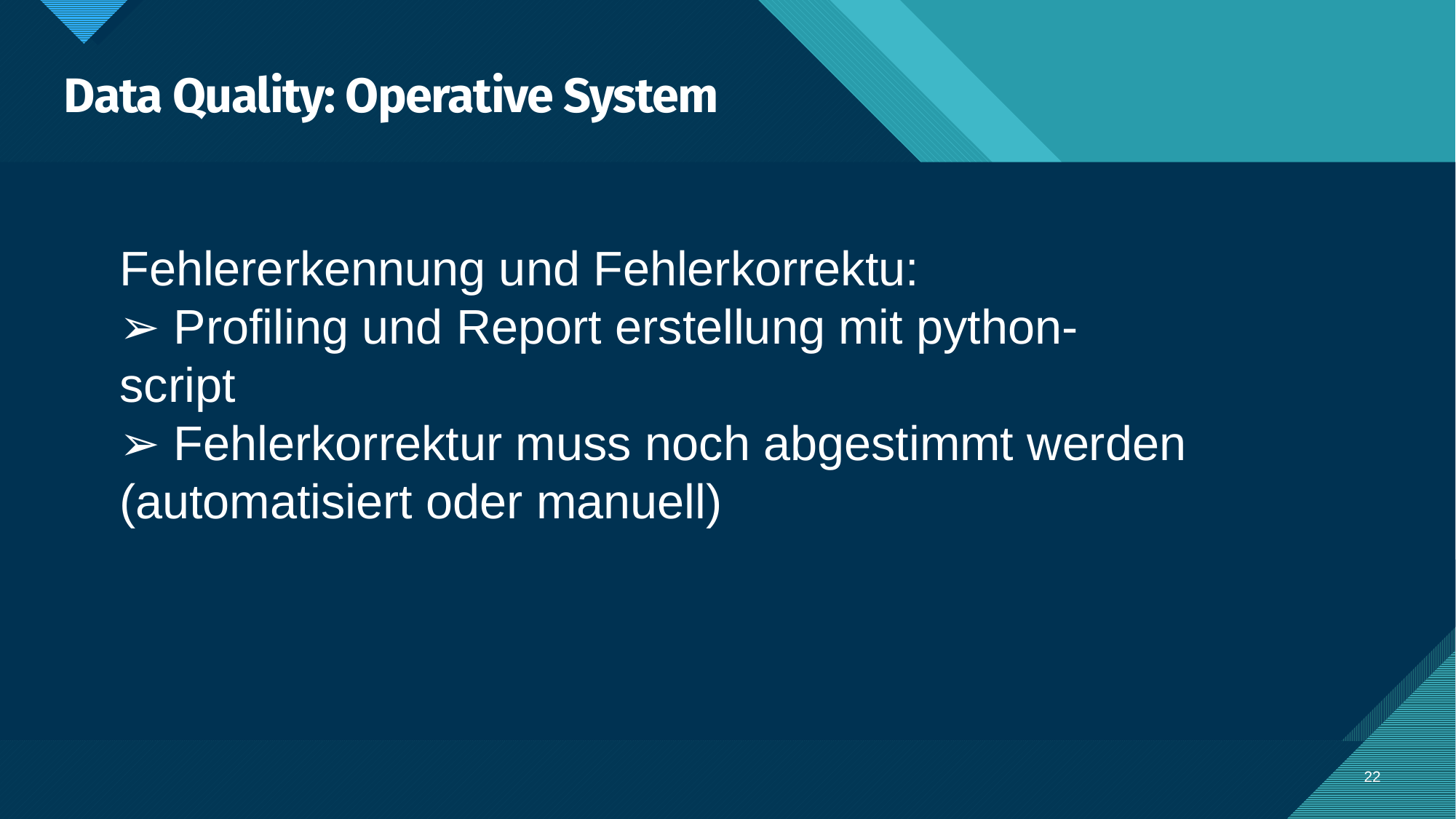

# Data Quality: Operative System
Fehlererkennung und Fehlerkorrektu:
➢ Profiling und Report erstellung mit python-
script
➢ Fehlerkorrektur muss noch abgestimmt werden
(automatisiert oder manuell)
22